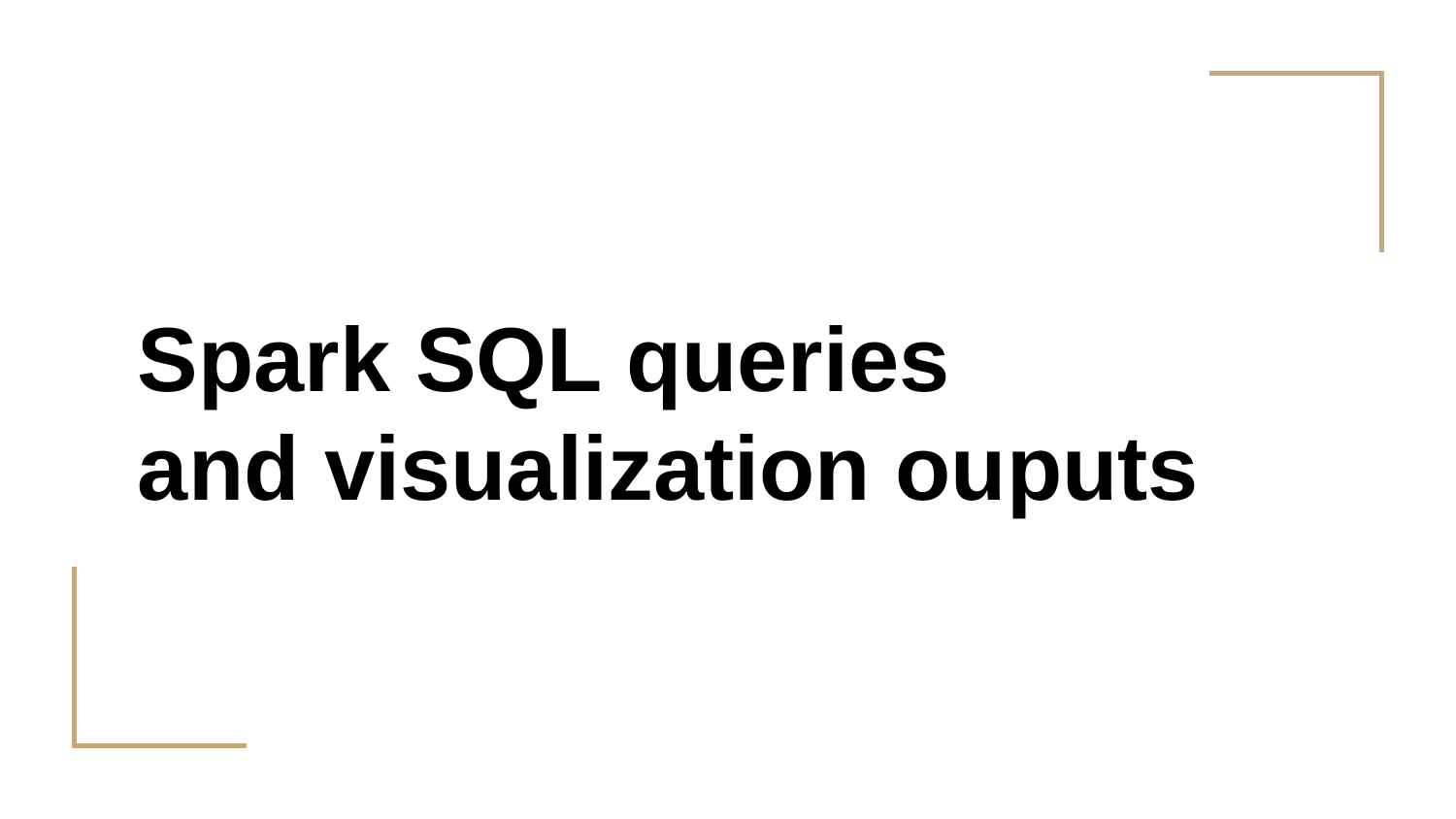

# Spark SQL queries
and visualization ouputs